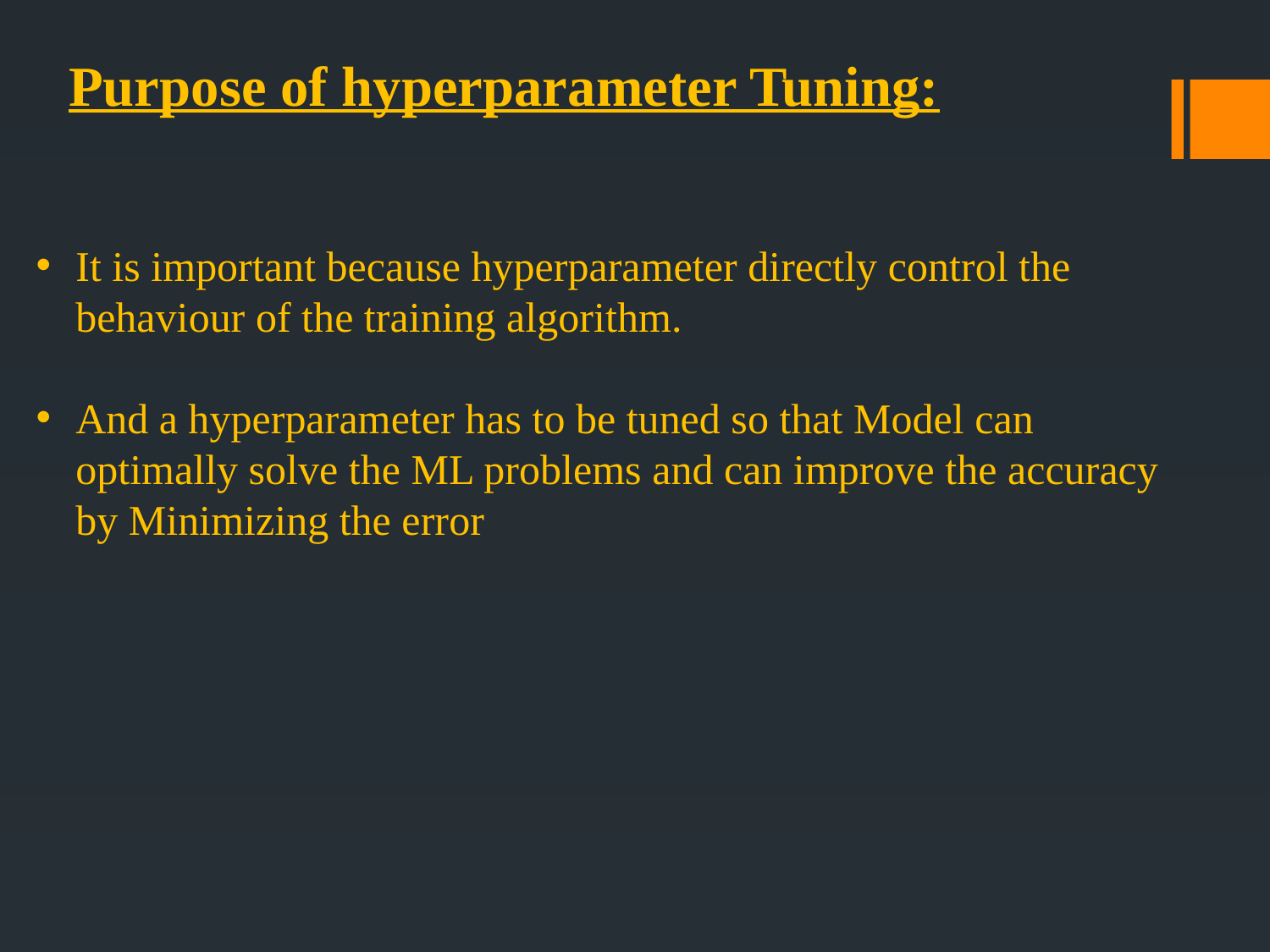

Purpose of hyperparameter Tuning:
It is important because hyperparameter directly control the behaviour of the training algorithm.

And a hyperparameter has to be tuned so that Model can optimally solve the ML problems and can improve the accuracy by Minimizing the error